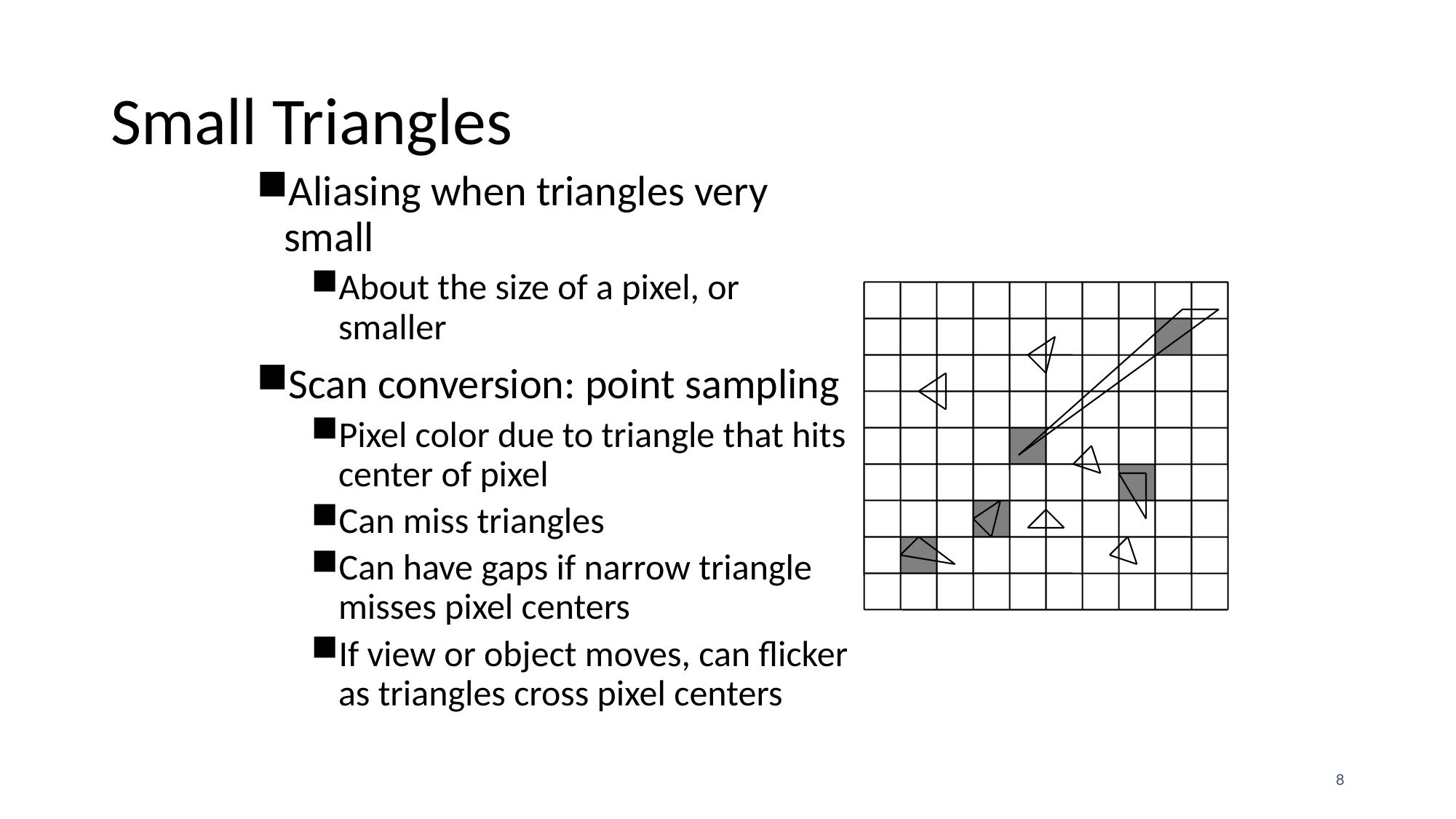

# Small Triangles
Aliasing when triangles very small
About the size of a pixel, or smaller
Scan conversion: point sampling
Pixel color due to triangle that hits center of pixel
Can miss triangles
Can have gaps if narrow triangle misses pixel centers
If view or object moves, can flicker as triangles cross pixel centers

8